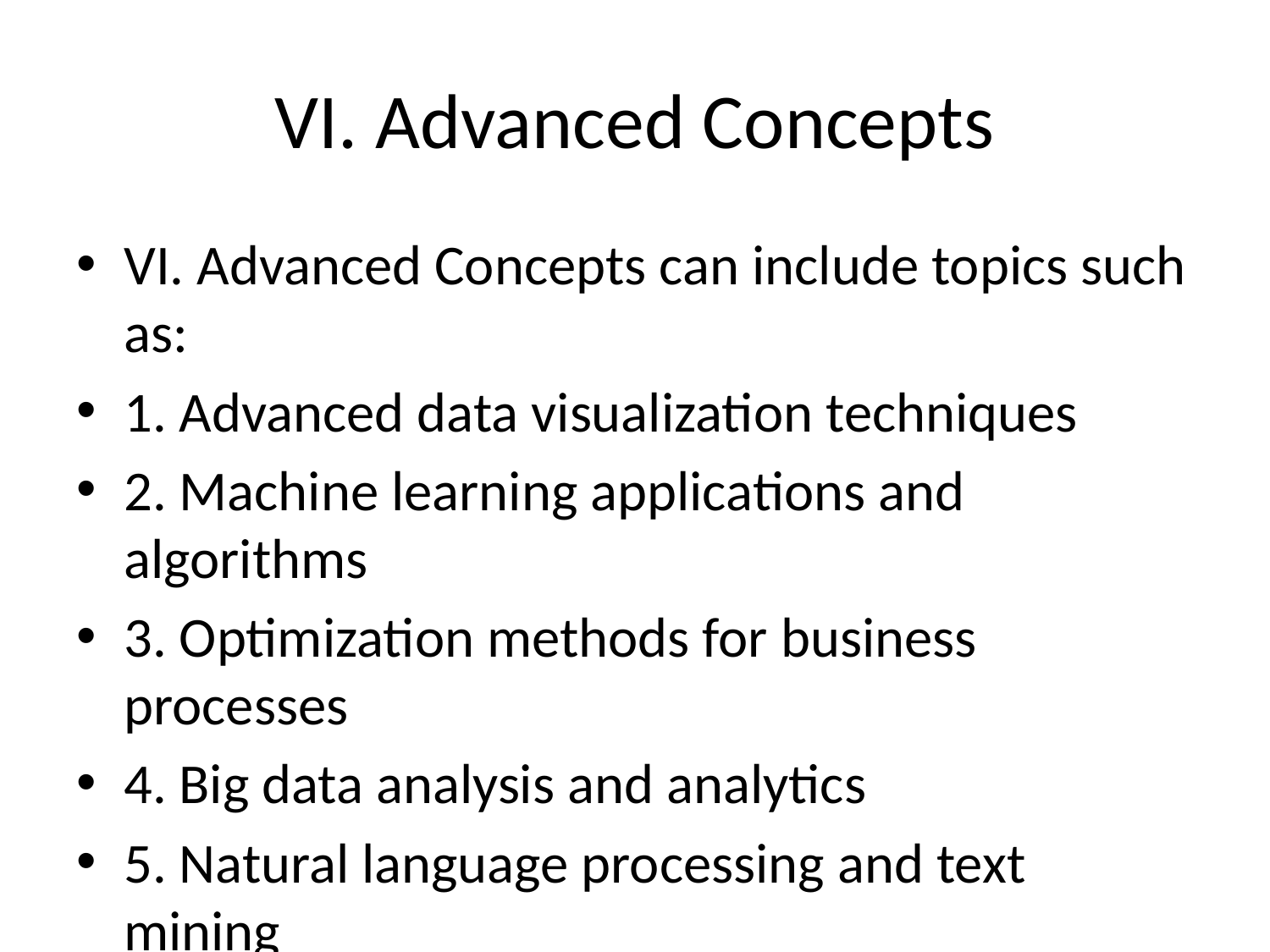

# VI. Advanced Concepts
VI. Advanced Concepts can include topics such as:
1. Advanced data visualization techniques
2. Machine learning applications and algorithms
3. Optimization methods for business processes
4. Big data analysis and analytics
5. Natural language processing and text mining
6. Deep learning and neural networks
7. Parallel and distributed computing
8. Advanced statistical methods